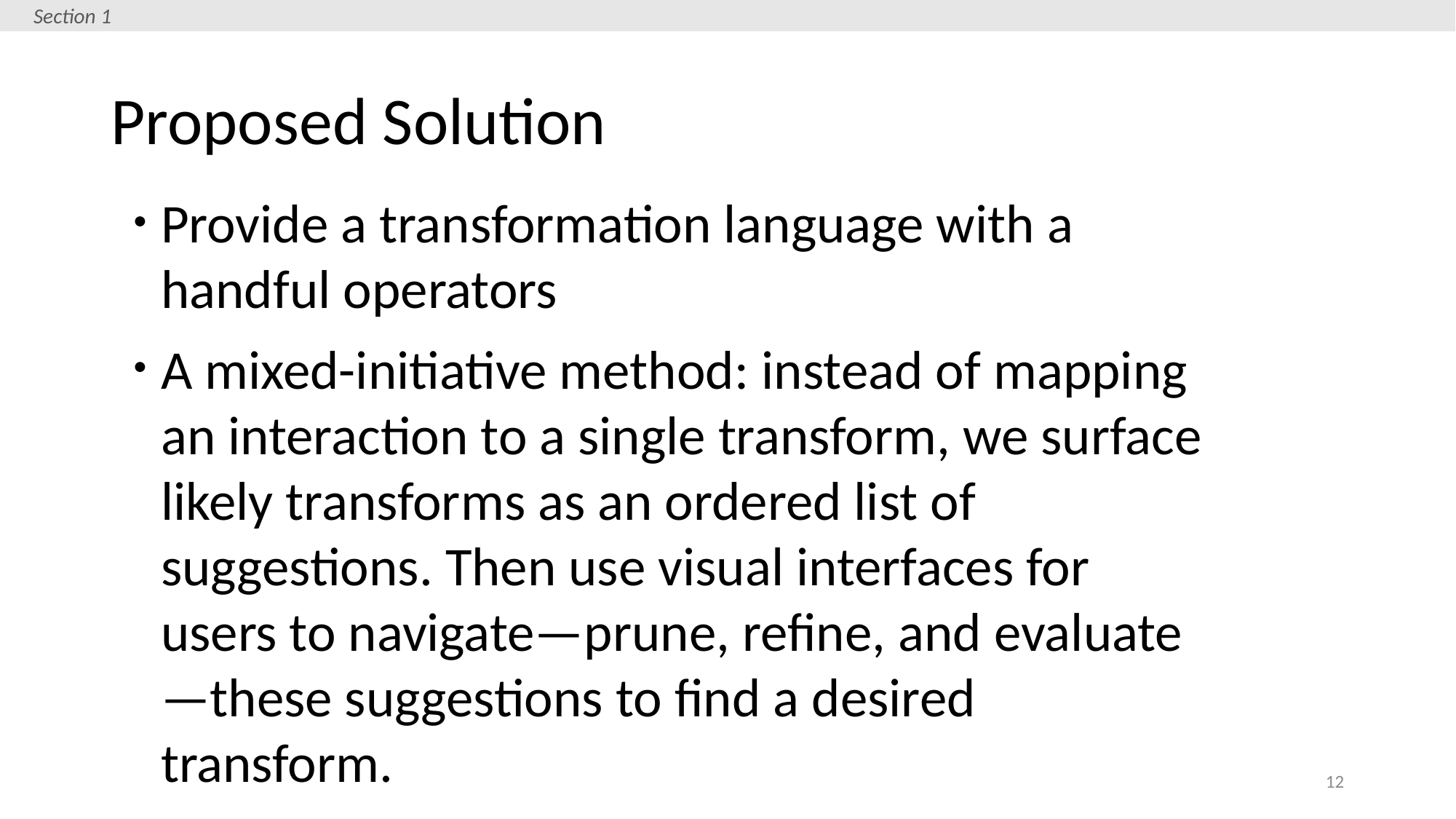

Section 1
# Proposed Solution
Provide a transformation language with a handful operators
A mixed-initiative method: instead of mapping an interaction to a single transform, we surface likely transforms as an ordered list of suggestions. Then use visual interfaces for users to navigate—prune, refine, and evaluate—these suggestions to find a desired transform.
12